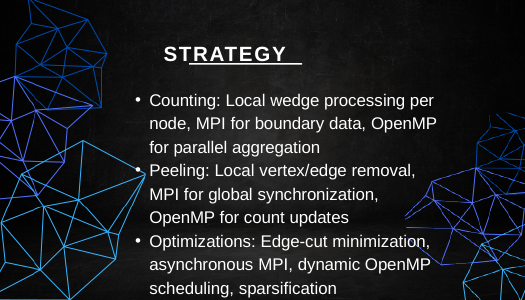

STRATEGY

Counting: Local wedge processing per node, MPI for boundary data, OpenMP for parallel aggregation
Peeling: Local vertex/edge removal, MPI for global synchronization, OpenMP for count updates
Optimizations: Edge-cut minimization, asynchronous MPI, dynamic OpenMP scheduling, sparsification